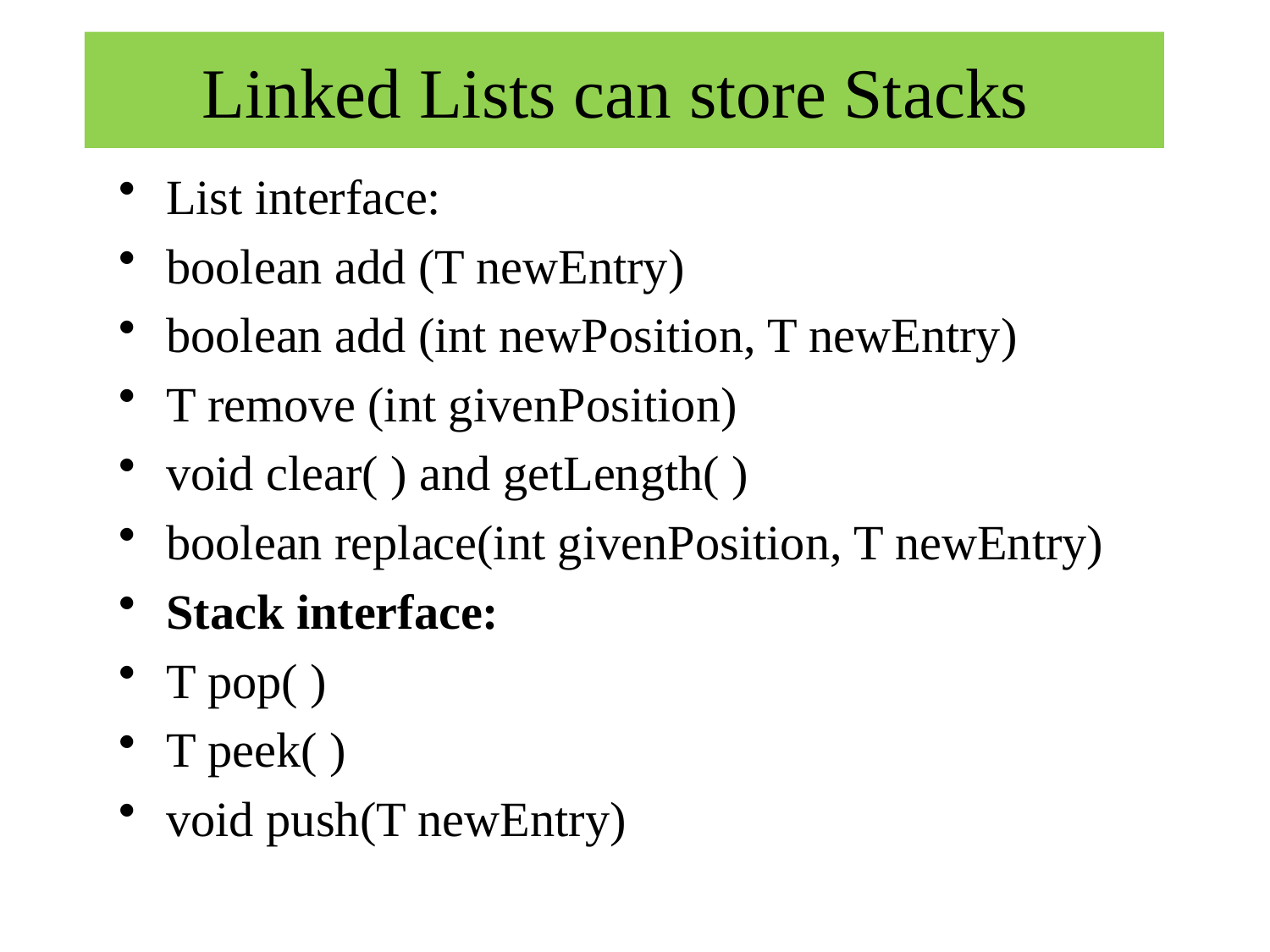

# Linked Lists can store Stacks
List interface:
boolean add (T newEntry)
boolean add (int newPosition, T newEntry)
T remove (int givenPosition)
void clear( ) and getLength( )
boolean replace(int givenPosition, T newEntry)
Stack interface:
T pop( )
T peek( )
void push(T newEntry)